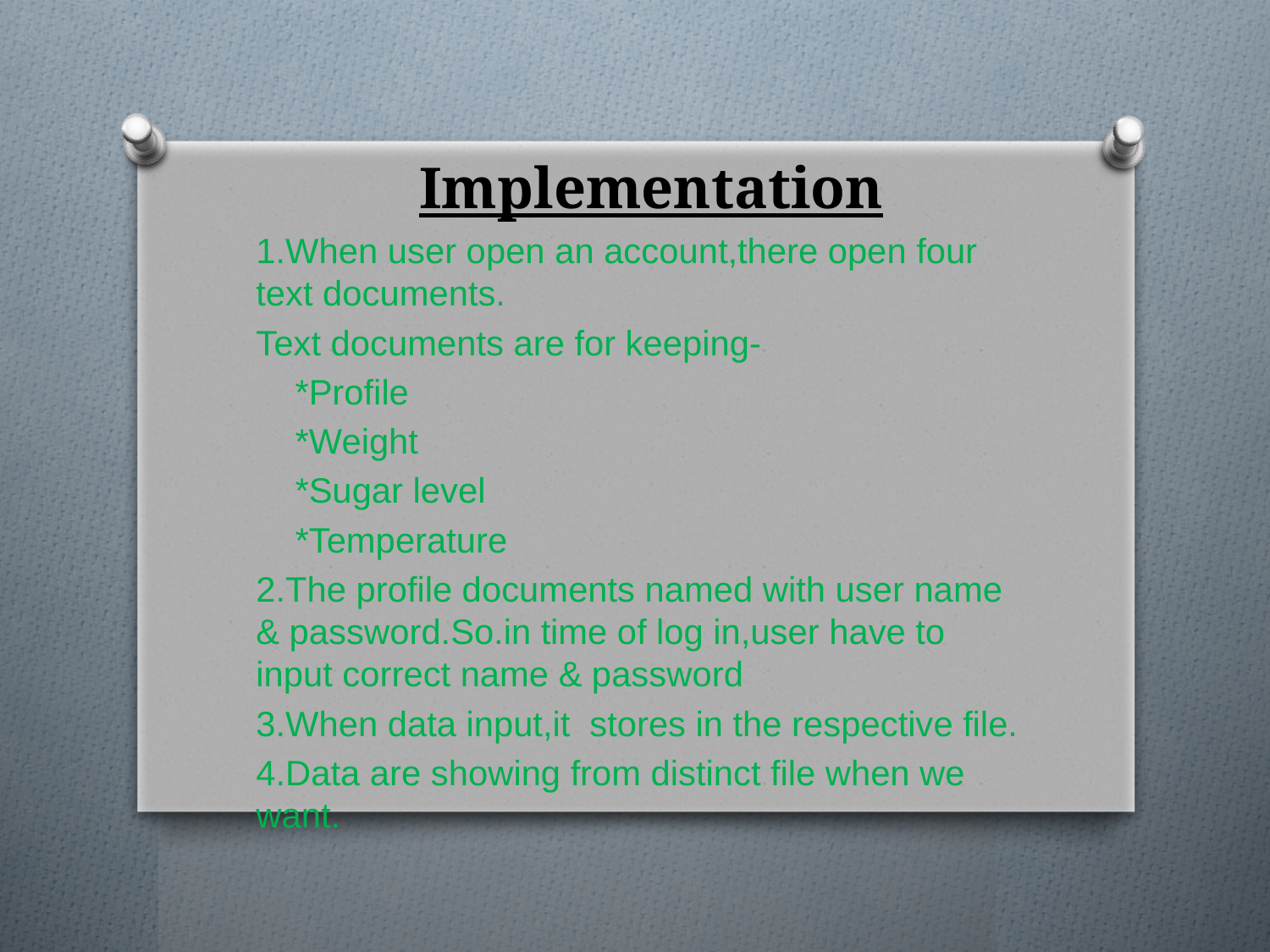

# Implementation
1.When user open an account,there open four text documents.
Text documents are for keeping-
    *Profile
    *Weight
    *Sugar level
    *Temperature
2.The profile documents named with user name & password.So.in time of log in,user have to input correct name & password
3.When data input,it  stores in the respective file.
4.Data are showing from distinct file when we want.